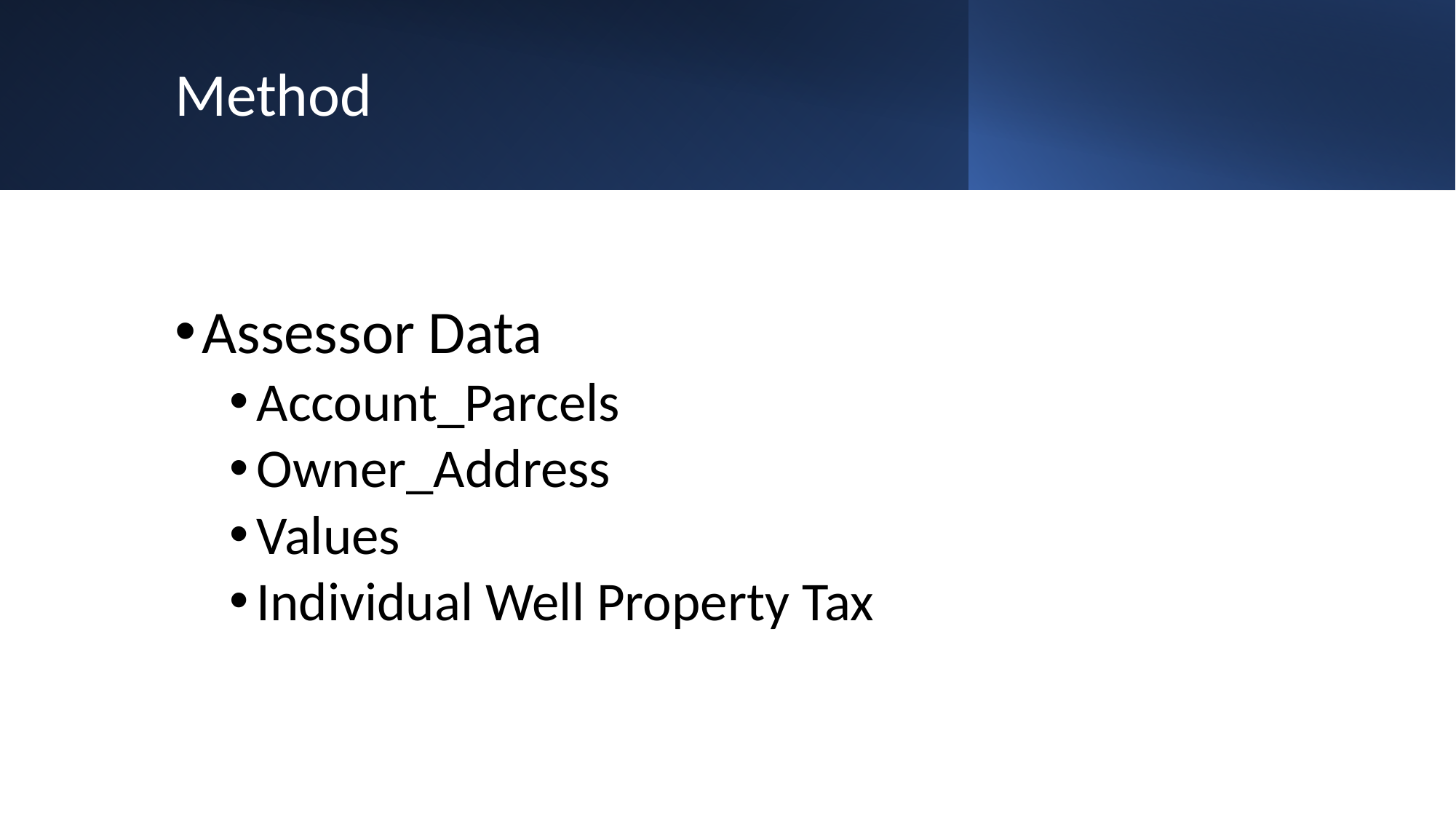

# Method
Assessor Data
Account_Parcels
Owner_Address
Values
Individual Well Property Tax